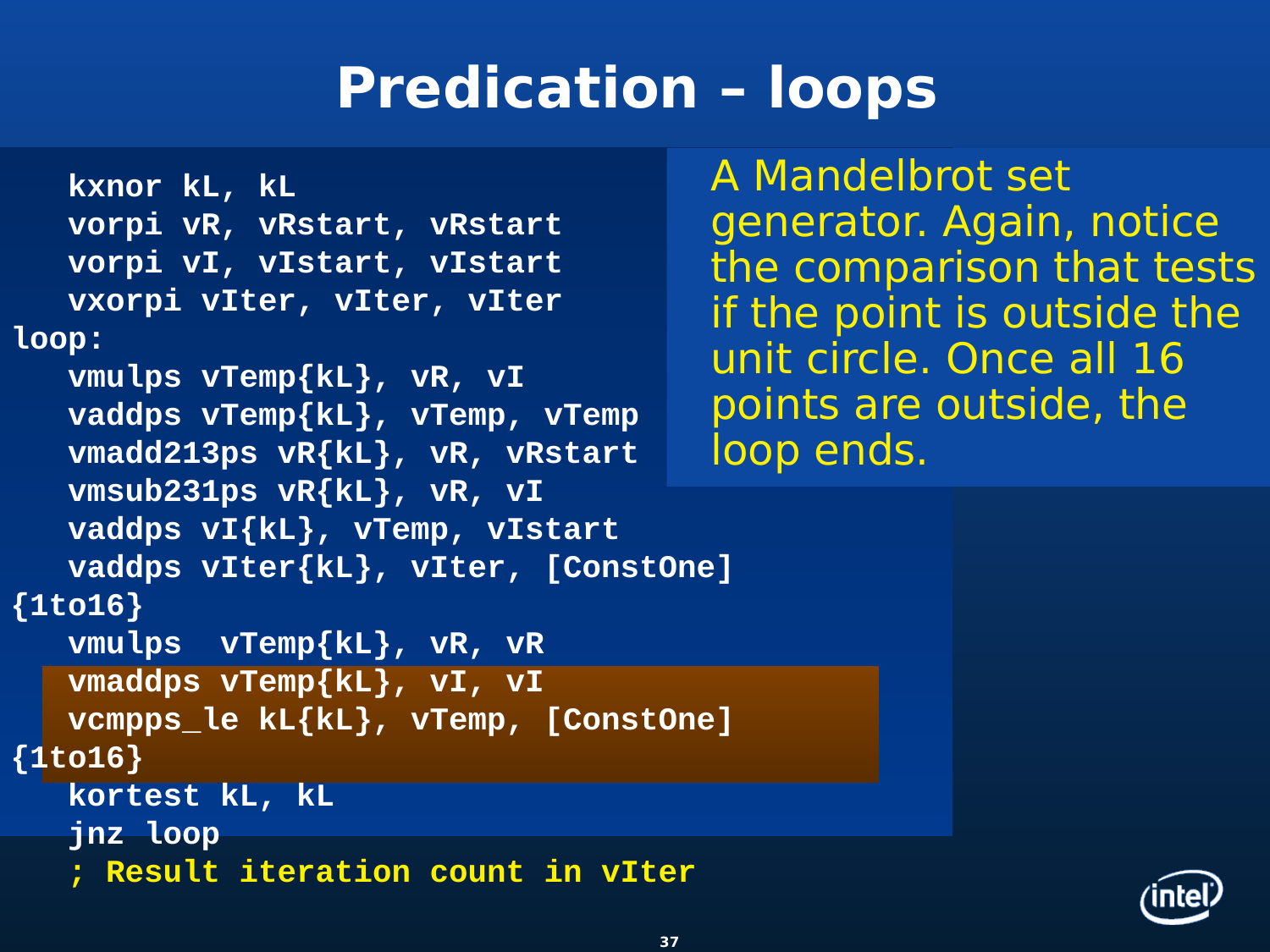

# Predication – loops

	A Mandelbrot set generator. Again, notice the comparison that tests if the point is outside the unit circle. Once all 16 points are outside, the loop ends.
   kxnor kL, kL
   vorpi vR, vRstart, vRstart
   vorpi vI, vIstart, vIstart
   vxorpi vIter, vIter, vIter
loop:
   vmulps vTemp{kL}, vR, vI
   vaddps vTemp{kL}, vTemp, vTemp
   vmadd213ps vR{kL}, vR, vRstart
   vmsub231ps vR{kL}, vR, vI
   vaddps vI{kL}, vTemp, vIstart
   vaddps vIter{kL}, vIter, [ConstOne]{1to16}
   vmulps  vTemp{kL}, vR, vR
   vmaddps vTemp{kL}, vI, vI
   vcmpps_le kL{kL}, vTemp, [ConstOne]{1to16}
   kortest kL, kL
   jnz loop
   ; Result iteration count in vIter